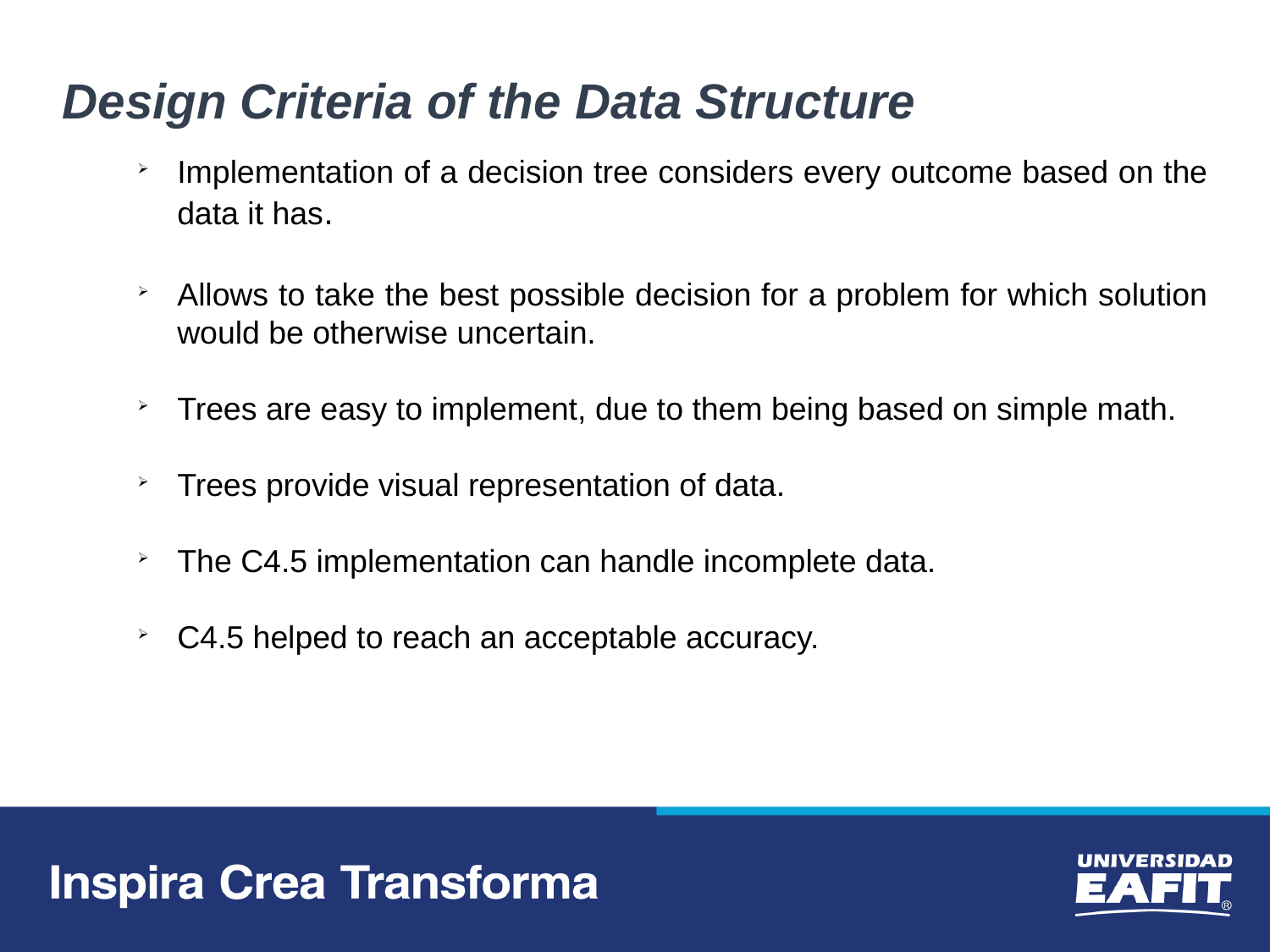

Design Criteria of the Data Structure
Implementation of a decision tree considers every outcome based on the data it has.

Allows to take the best possible decision for a problem for which solution would be otherwise uncertain.

Trees are easy to implement, due to them being based on simple math.

Trees provide visual representation of data.

The C4.5 implementation can handle incomplete data.

C4.5 helped to reach an acceptable accuracy.